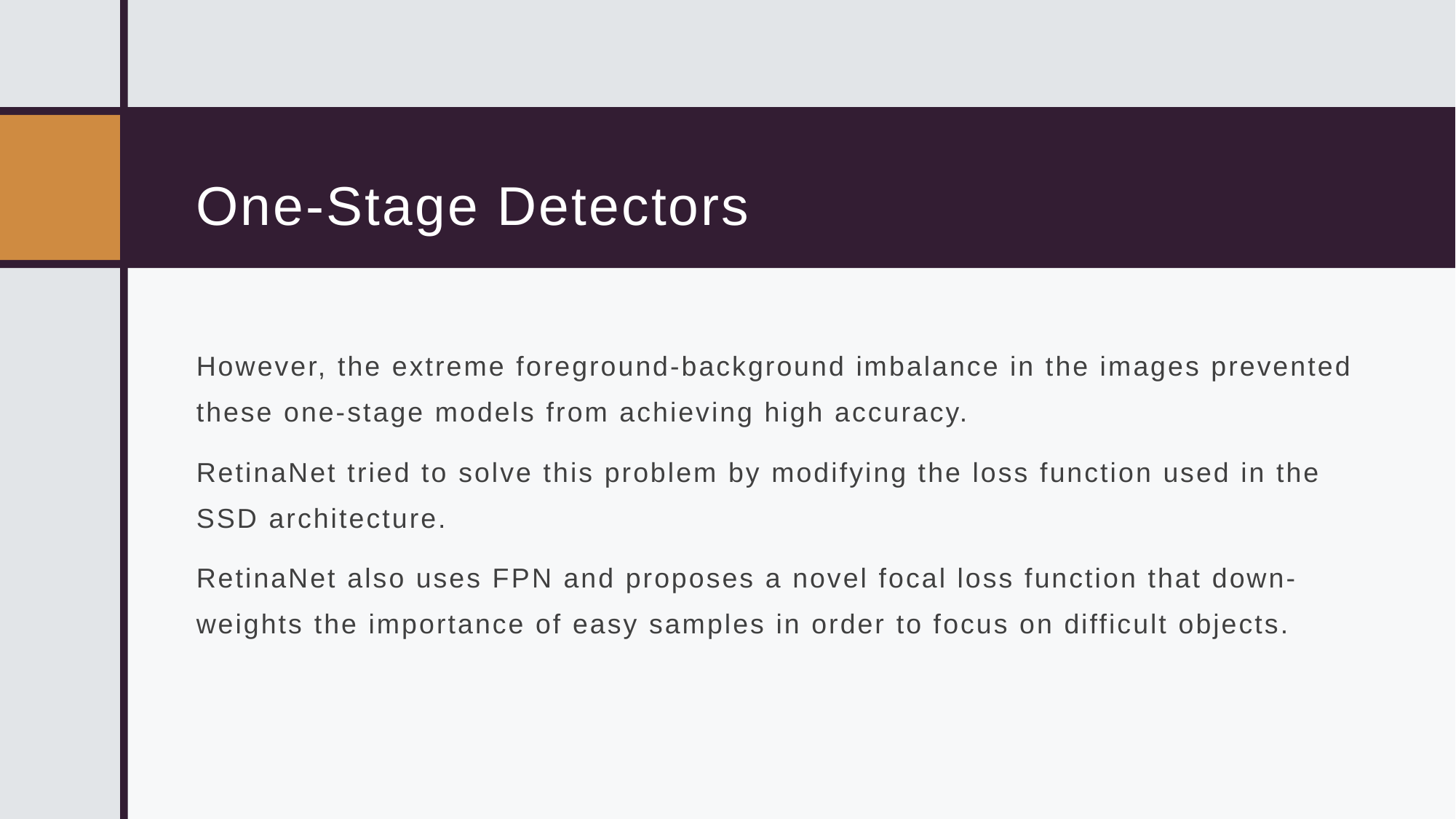

# One-Stage Detectors

However, the extreme foreground-background imbalance in the images prevented these one-stage models from achieving high accuracy.
RetinaNet tried to solve this problem by modifying the loss function used in the SSD architecture.
RetinaNet also uses FPN and proposes a novel focal loss function that down-weights the importance of easy samples in order to focus on difficult objects.